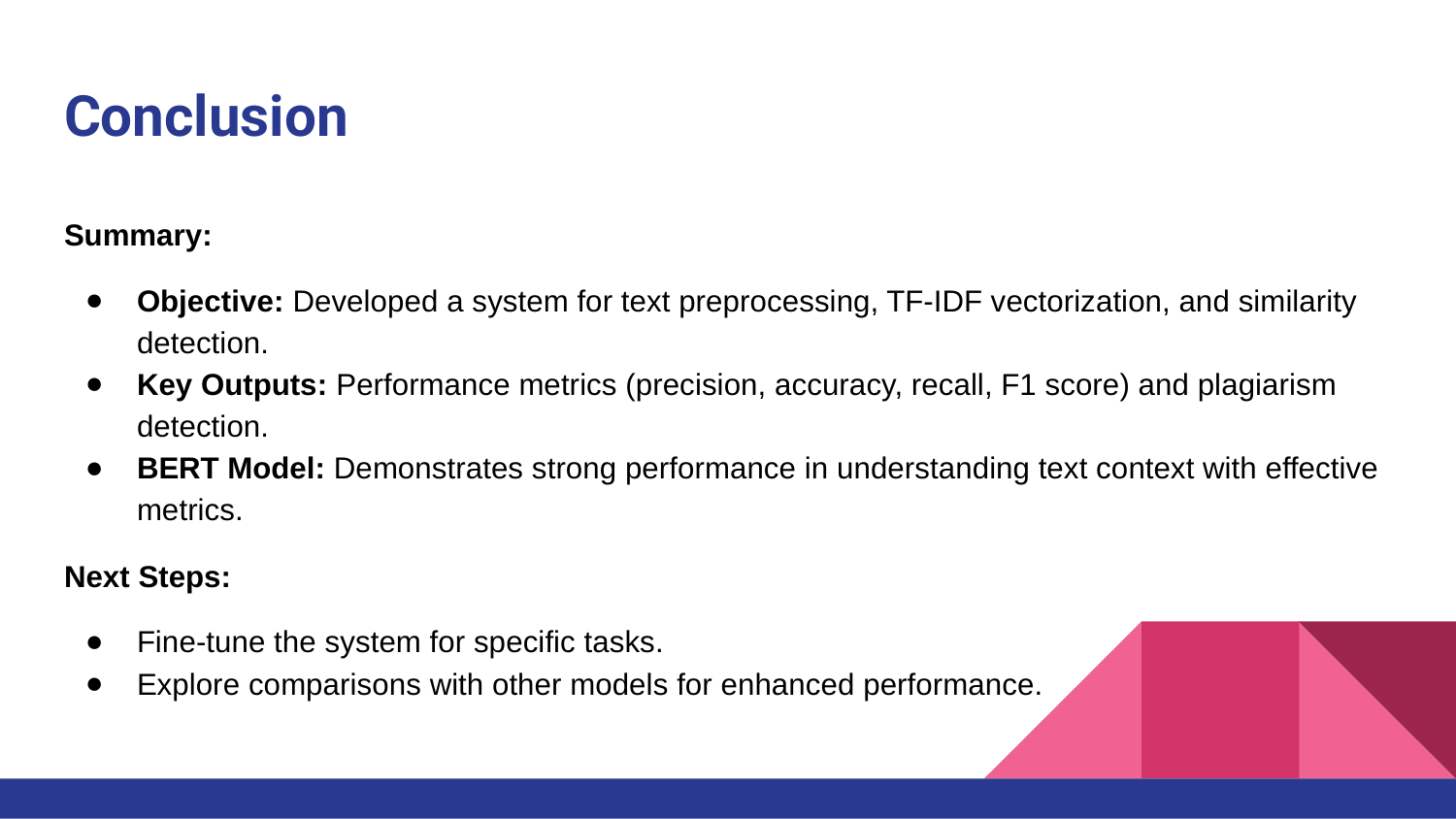

# Conclusion
Summary:
Objective: Developed a system for text preprocessing, TF-IDF vectorization, and similarity detection.
Key Outputs: Performance metrics (precision, accuracy, recall, F1 score) and plagiarism detection.
BERT Model: Demonstrates strong performance in understanding text context with effective metrics.
Next Steps:
Fine-tune the system for specific tasks.
Explore comparisons with other models for enhanced performance.